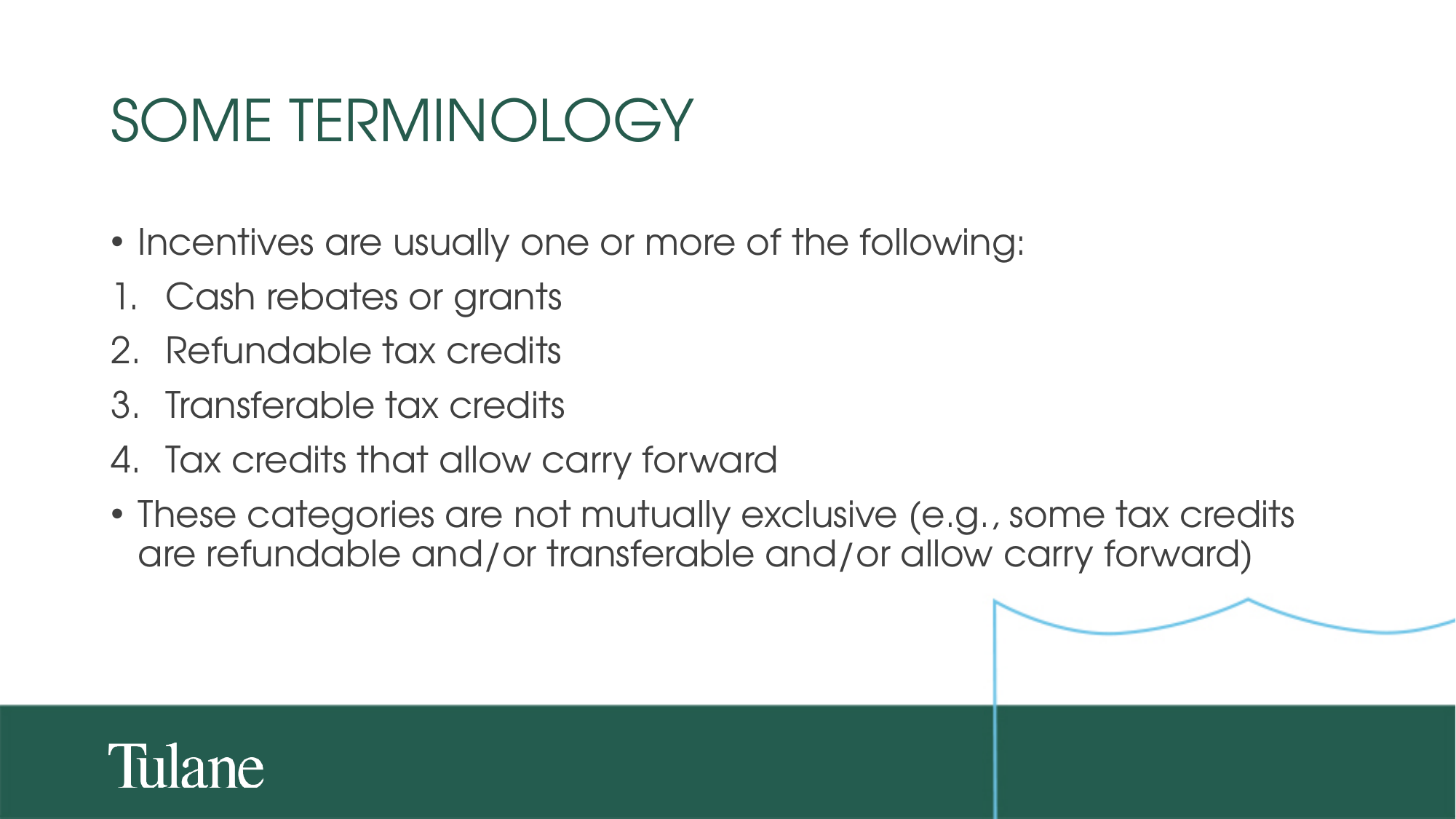

# Some terminology
Incentives are usually one or more of the following:
Cash rebates or grants
Refundable tax credits
Transferable tax credits
Tax credits that allow carry forward
These categories are not mutually exclusive (e.g., some tax credits are refundable and/or transferable and/or allow carry forward)